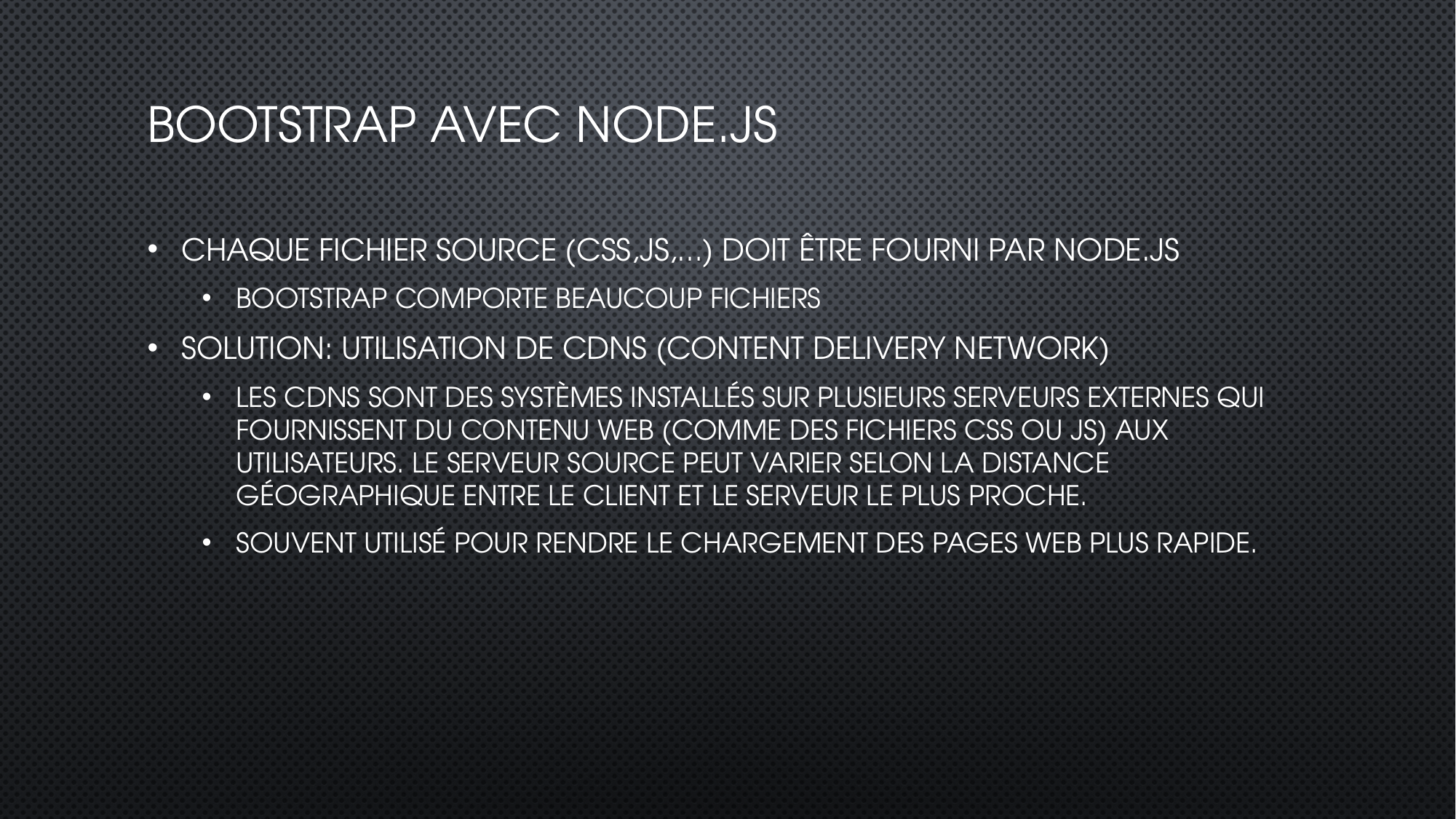

# Bootstrap avec Node.js
Chaque fichier source (CSS,JS,…) doit être fourni par Node.JS
Bootstrap comporte beaucoup fichiers
Solution: Utilisation de CDNs (Content Delivery Network)
Les CDNs sont des systèmes installés sur plusieurs serveurs externes qui fournissent du contenu web (comme des fichiers CSS ou JS) aux utilisateurs. Le serveur source peut varier selon la distance géographique entre le client et le serveur le plus proche.
Souvent utilisé pour rendre le chargement des pages web plus rapide.